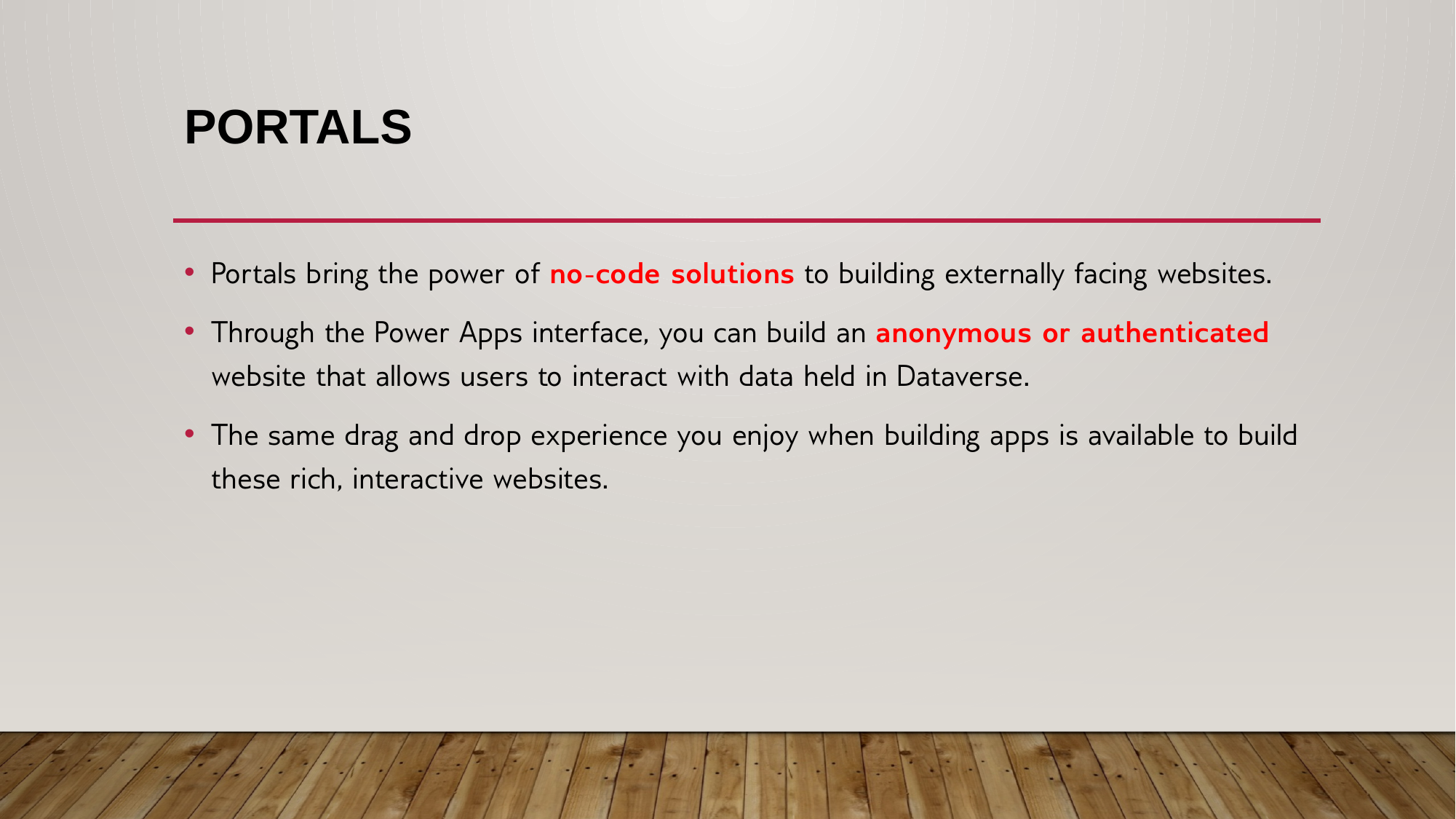

# Portals
Portals bring the power of no-code solutions to building externally facing websites.
Through the Power Apps interface, you can build an anonymous or authenticated website that allows users to interact with data held in Dataverse.
The same drag and drop experience you enjoy when building apps is available to build these rich, interactive websites.